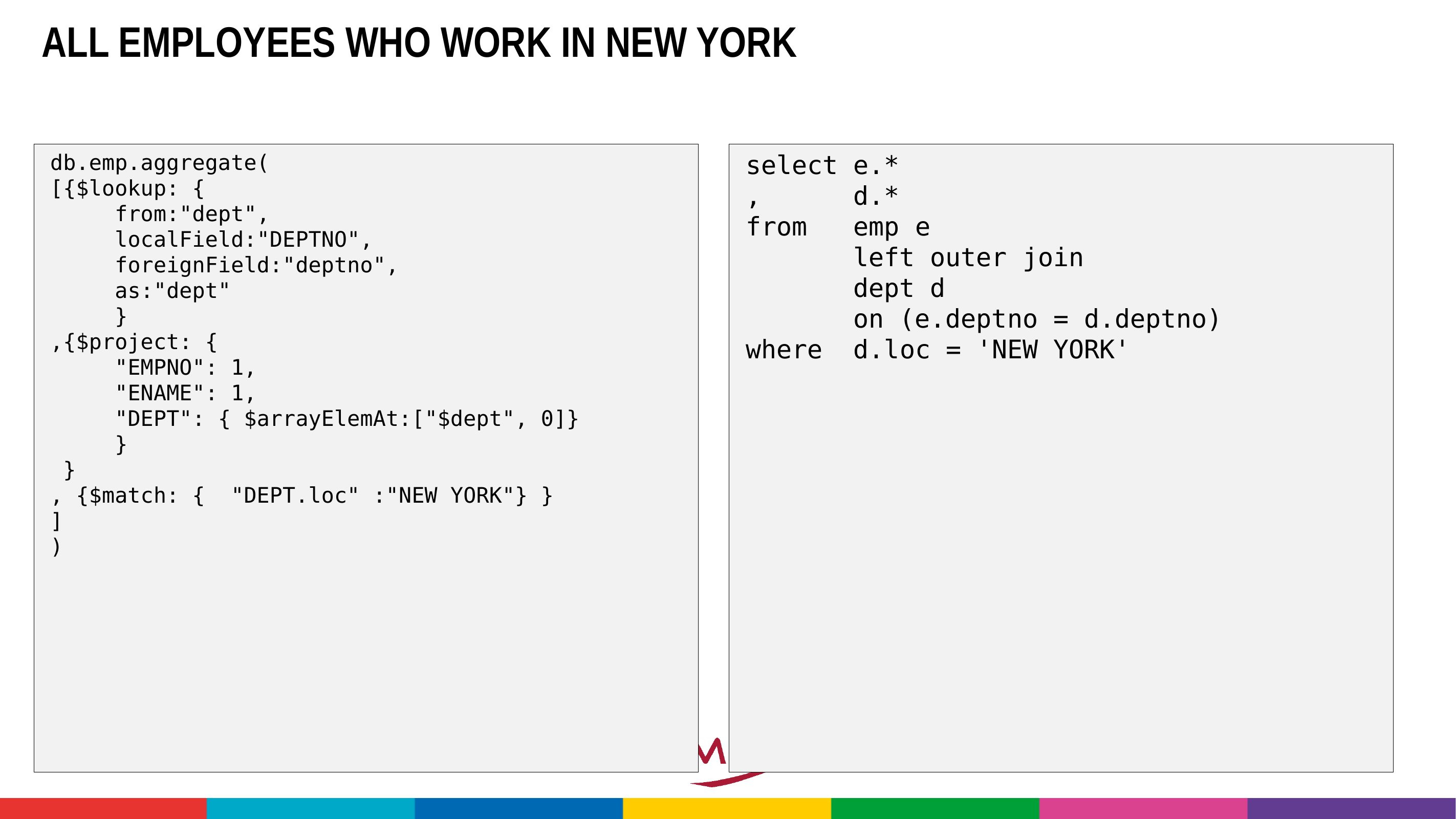

# all employees who work in NEW YORK

db.emp.aggregate(
[{$lookup: {
     from:"dept",
     localField:"DEPTNO",
     foreignField:"deptno",
     as:"dept"
     }
,{$project: {
     "EMPNO": 1,
     "ENAME": 1,
     "DEPT": { $arrayElemAt:["$dept", 0]}
     }
 }
, {$match: {  "DEPT.loc" :"NEW YORK"} }
]
)
select e.*
,      d.*
from   emp e
       left outer join
       dept d
       on (e.deptno = d.deptno)
where  d.loc = 'NEW YORK'